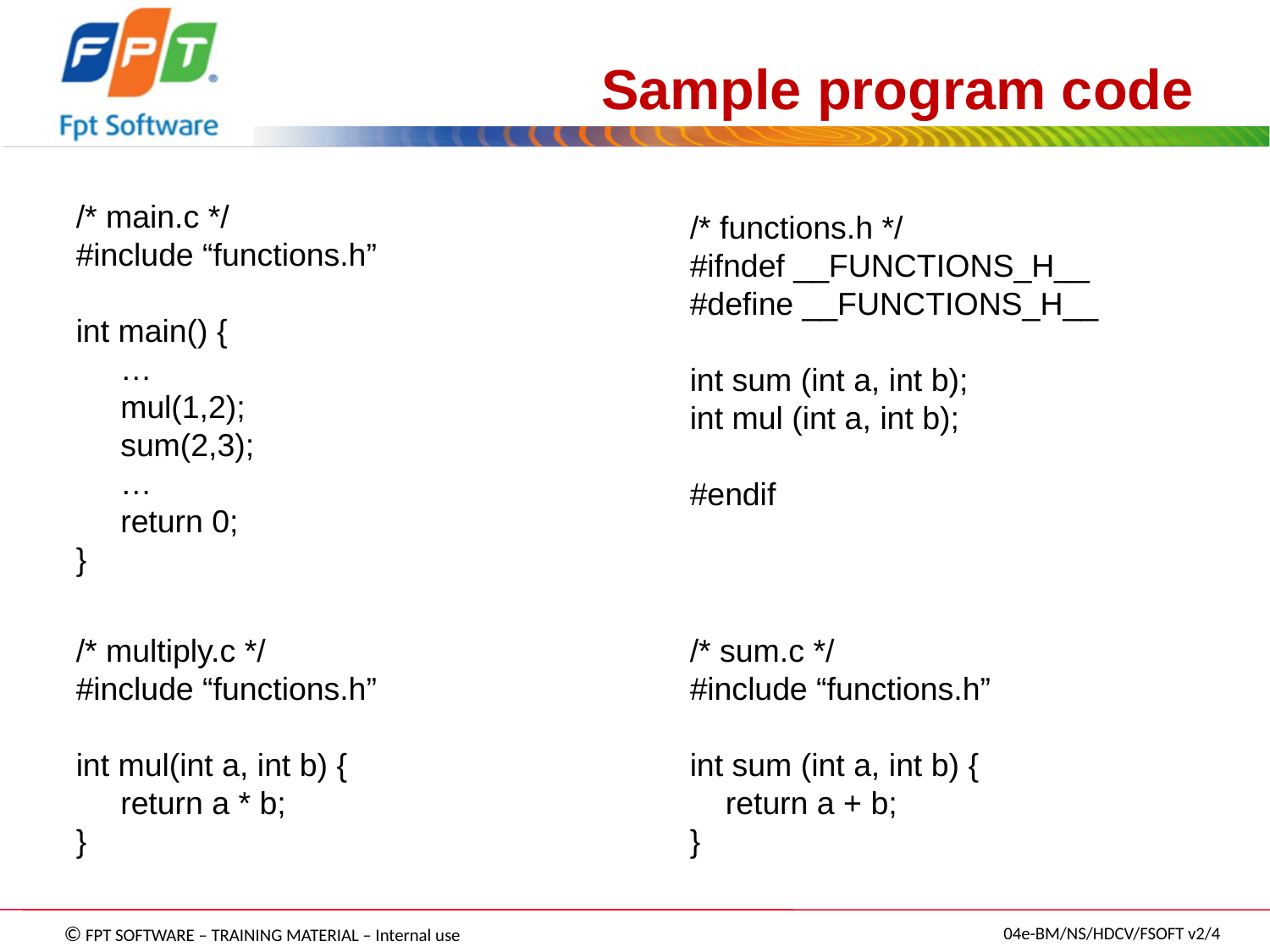

# Sample program code
/* main.c */
#include “functions.h”

int main() {
     …
     mul(1,2);
     sum(2,3);
     …
     return 0;
}
/* functions.h */
#ifndef __FUNCTIONS_H__
#define __FUNCTIONS_H__

int sum (int a, int b);
int mul (int a, int b);

#endif
/* multiply.c */
#include “functions.h”

int mul(int a, int b) {
     return a * b;
}
/* sum.c */
#include “functions.h”

int sum (int a, int b) {
    return a + b;
}